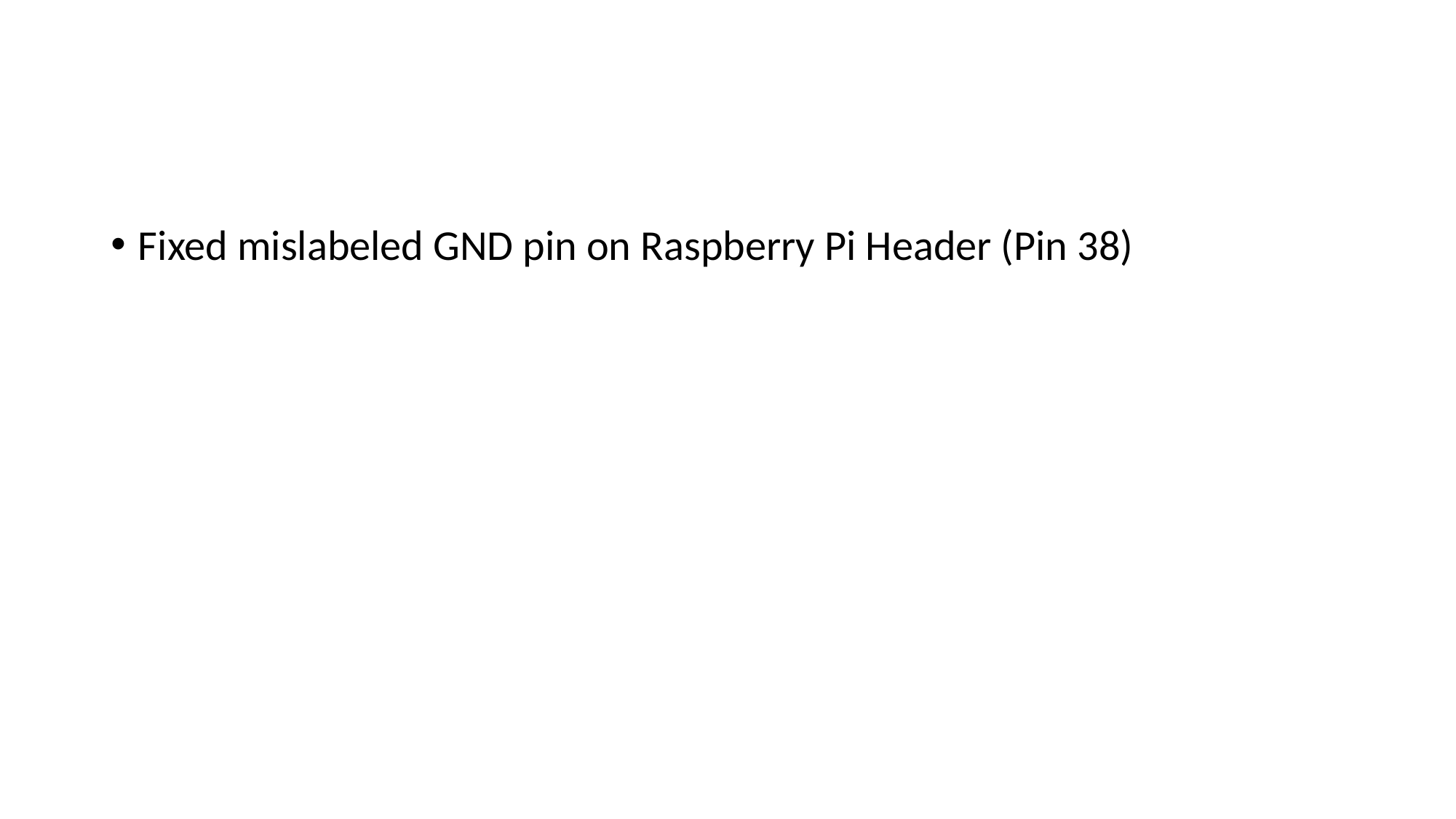

#
Fixed mislabeled GND pin on Raspberry Pi Header (Pin 38)